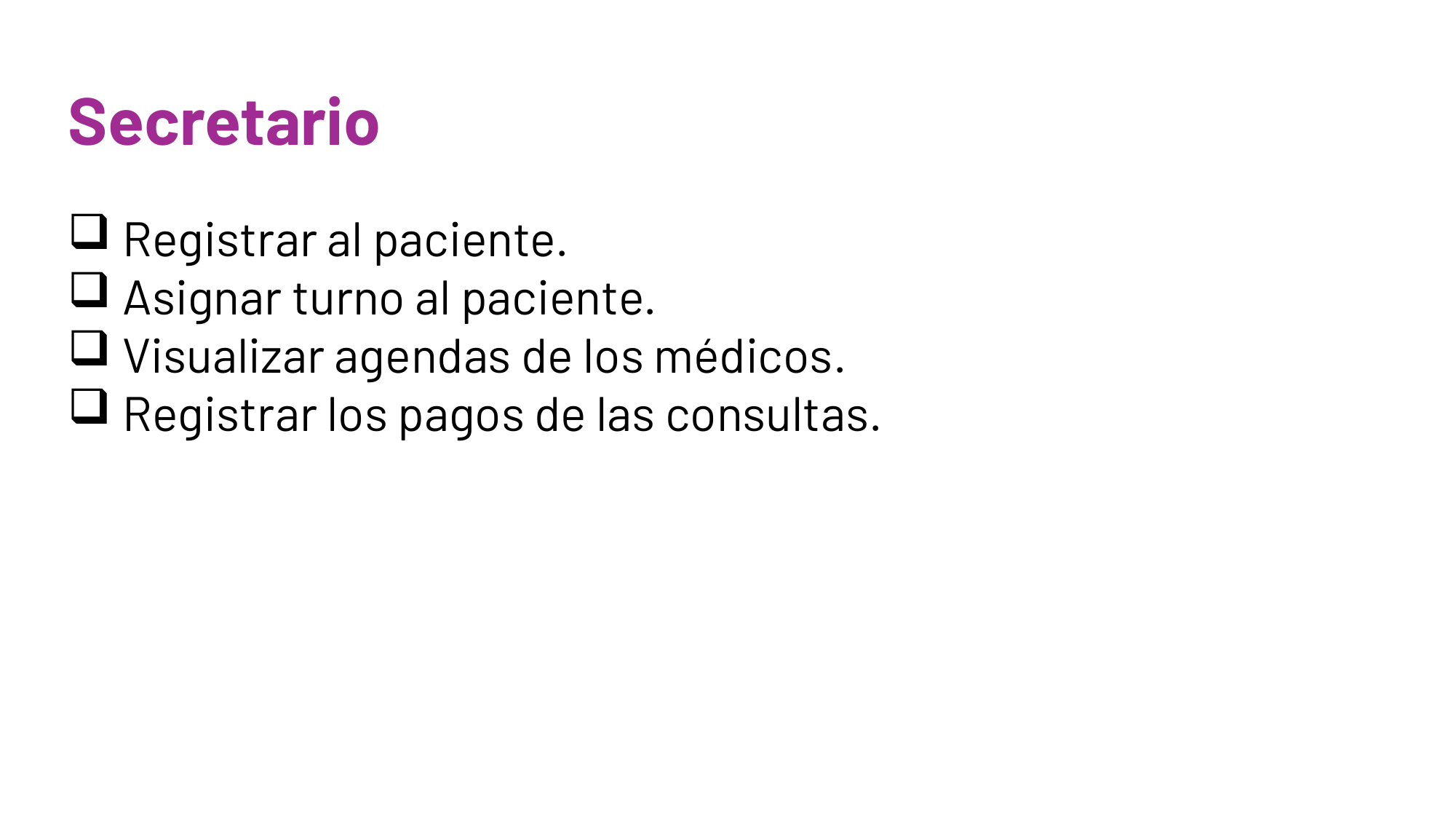

# Secretario
Registrar al paciente.
Asignar turno al paciente.
Visualizar agendas de los médicos.
Registrar los pagos de las consultas.